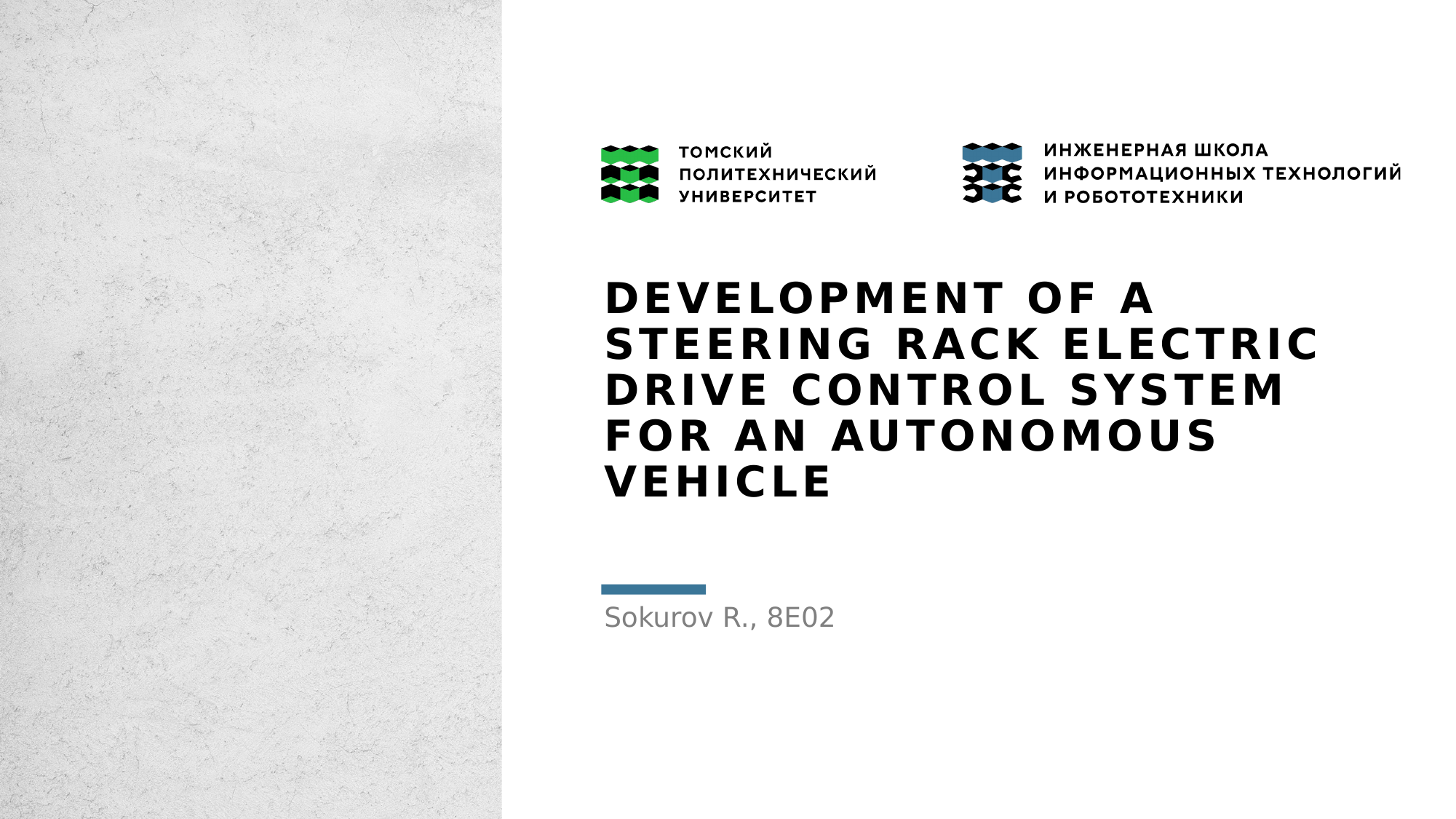

# Development of a steering rack electric drive control system for an autonomous vehicle
Sokurov R., 8E02